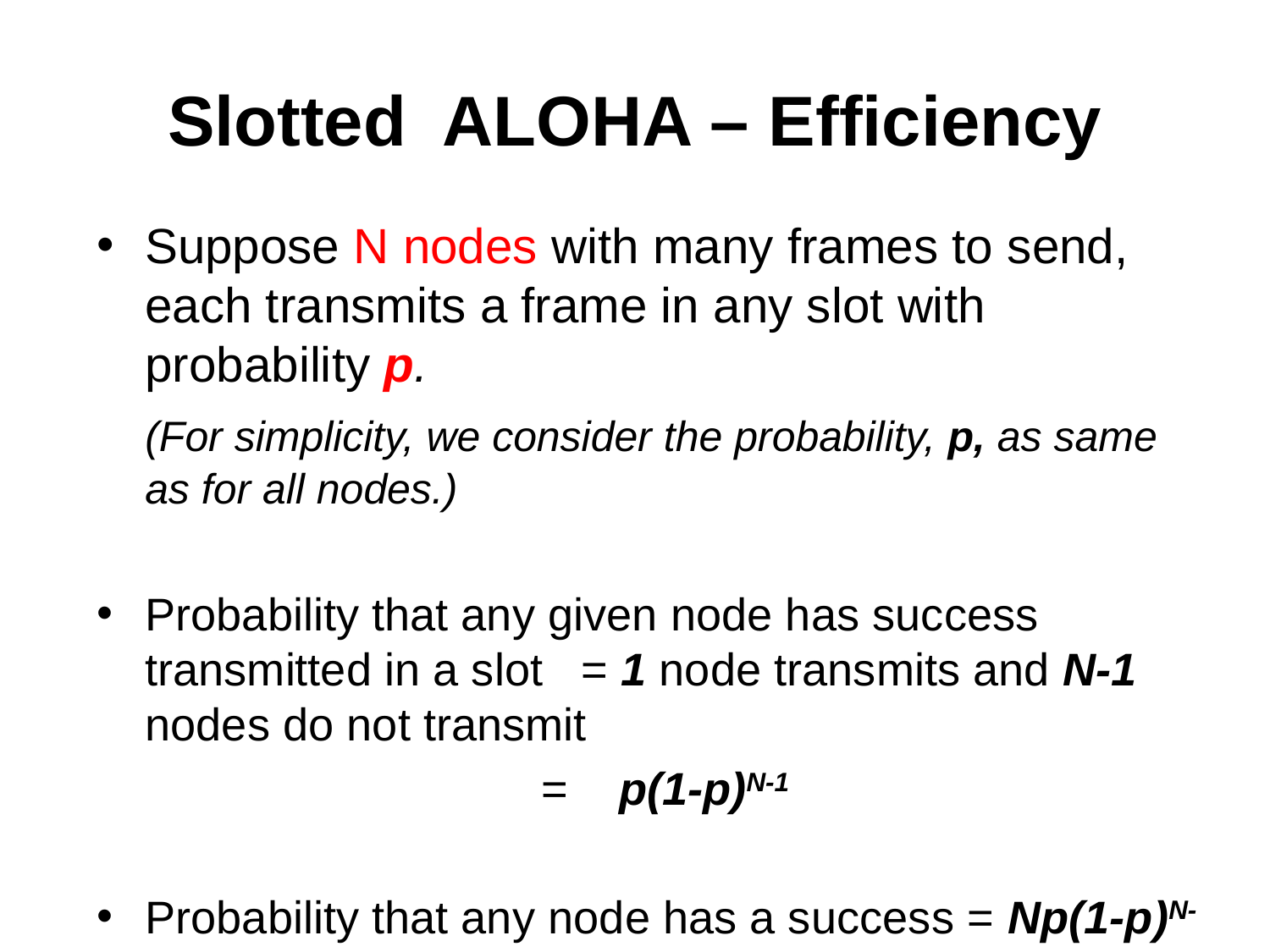

# Slotted  ALOHA – Efficiency
Suppose N nodes with many frames to send, each transmits a frame in any slot with probability p.
	(For simplicity, we consider the probability, p, as same as for all nodes.)

Probability that any given node has success transmitted in a slot   = 1 node transmits and N-1 nodes do not transmit
  =    p(1-p)N-1

Probability that any node has a success = Np(1-p)N-1
	(This is the efficiency, when there are N active nodes.)